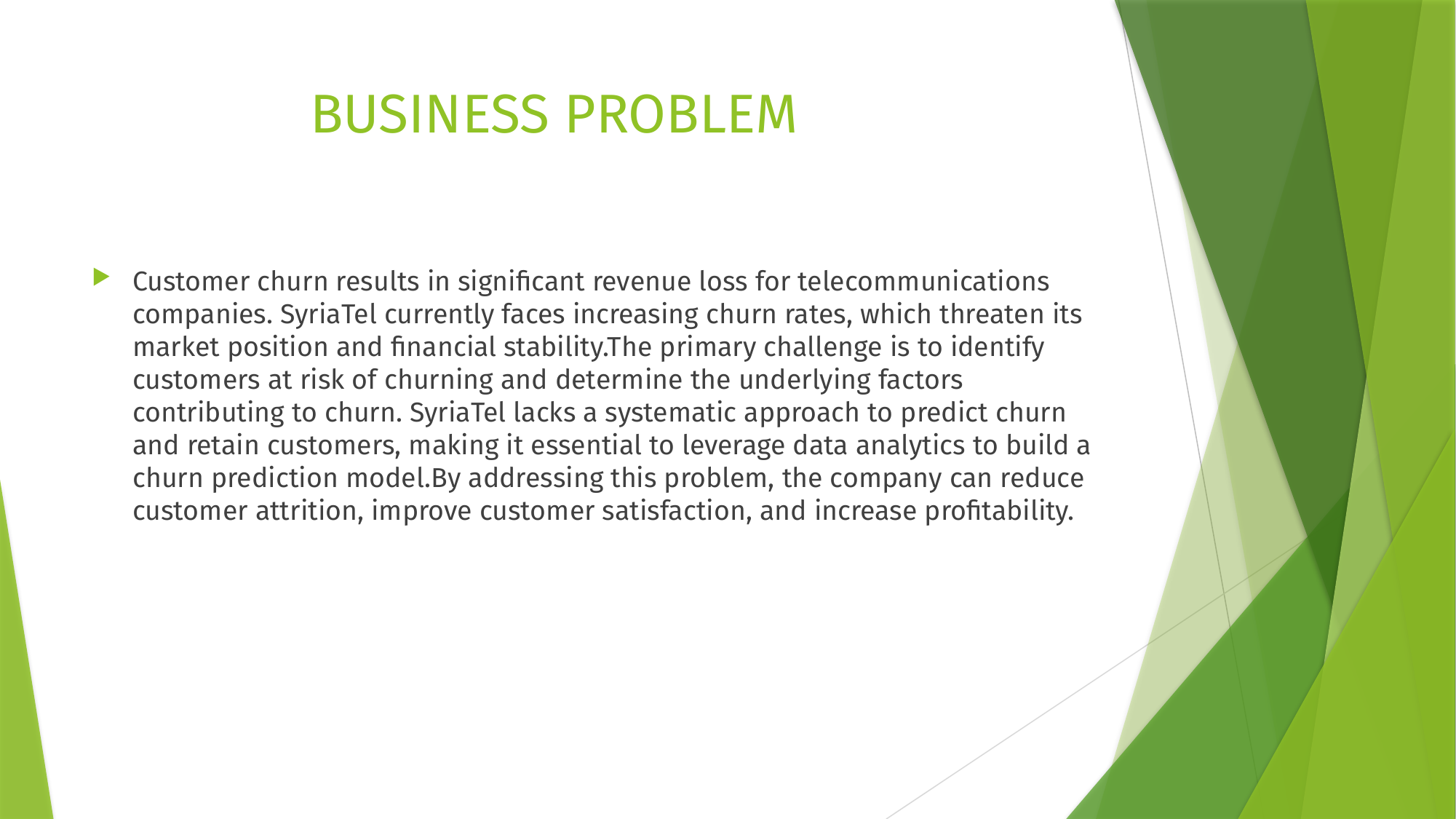

# BUSINESS PROBLEM
Customer churn results in significant revenue loss for telecommunications companies. SyriaTel currently faces increasing churn rates, which threaten its market position and financial stability.The primary challenge is to identify customers at risk of churning and determine the underlying factors contributing to churn. SyriaTel lacks a systematic approach to predict churn and retain customers, making it essential to leverage data analytics to build a churn prediction model.By addressing this problem, the company can reduce customer attrition, improve customer satisfaction, and increase profitability.